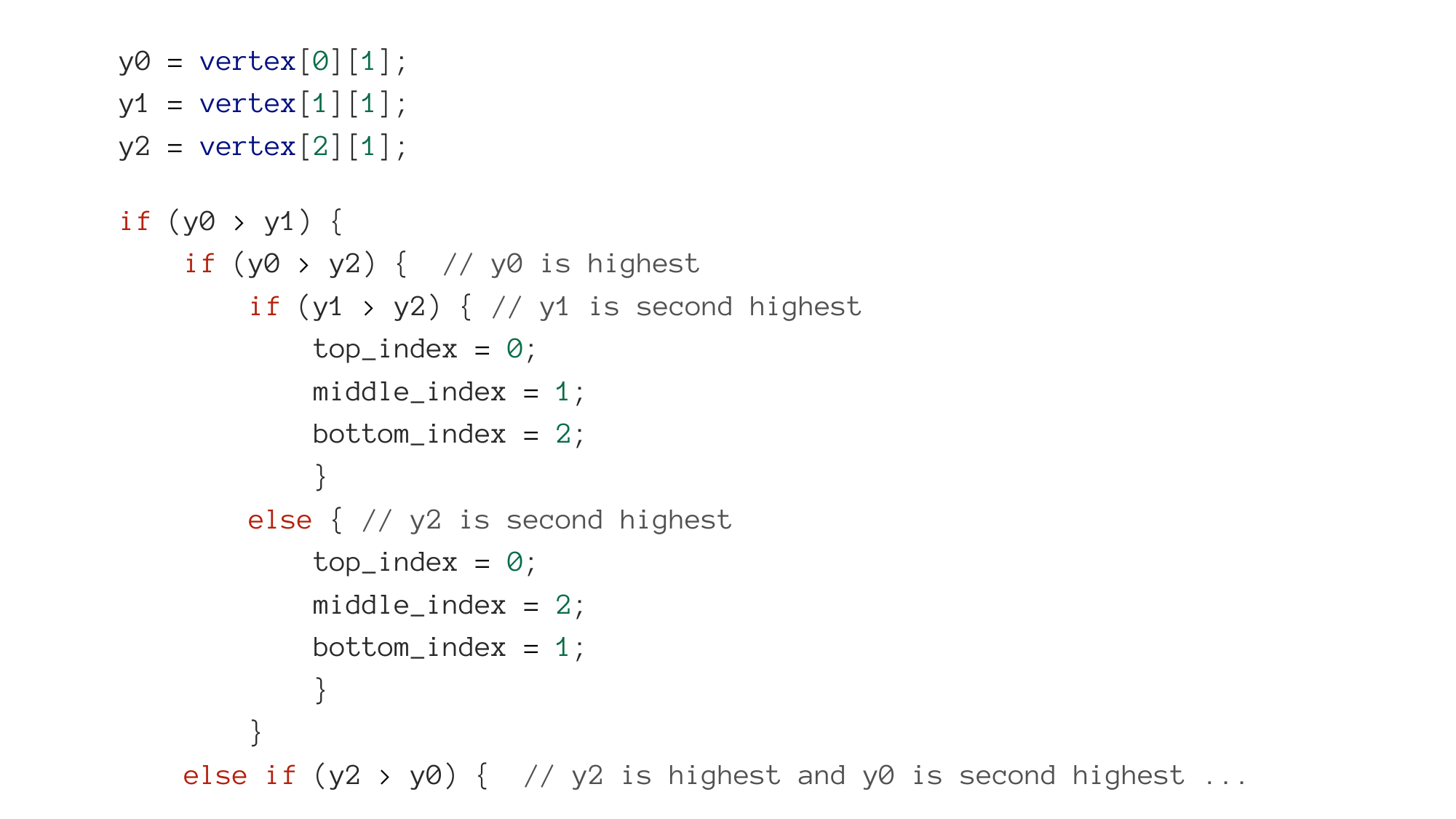

y0 = vertex[0][1];
    y1 = vertex[1][1];
    y2 = vertex[2][1];
    if (y0 > y1) {
        if (y0 > y2) {  // y0 is highest
            if (y1 > y2) { // y1 is second highest
                top_index = 0;
                middle_index = 1;
                bottom_index = 2;
                }
            else { // y2 is second highest
                top_index = 0;
                middle_index = 2;
                bottom_index = 1;
                }
            }
        else if (y2 > y0) {  // y2 is highest and y0 is second highest ...